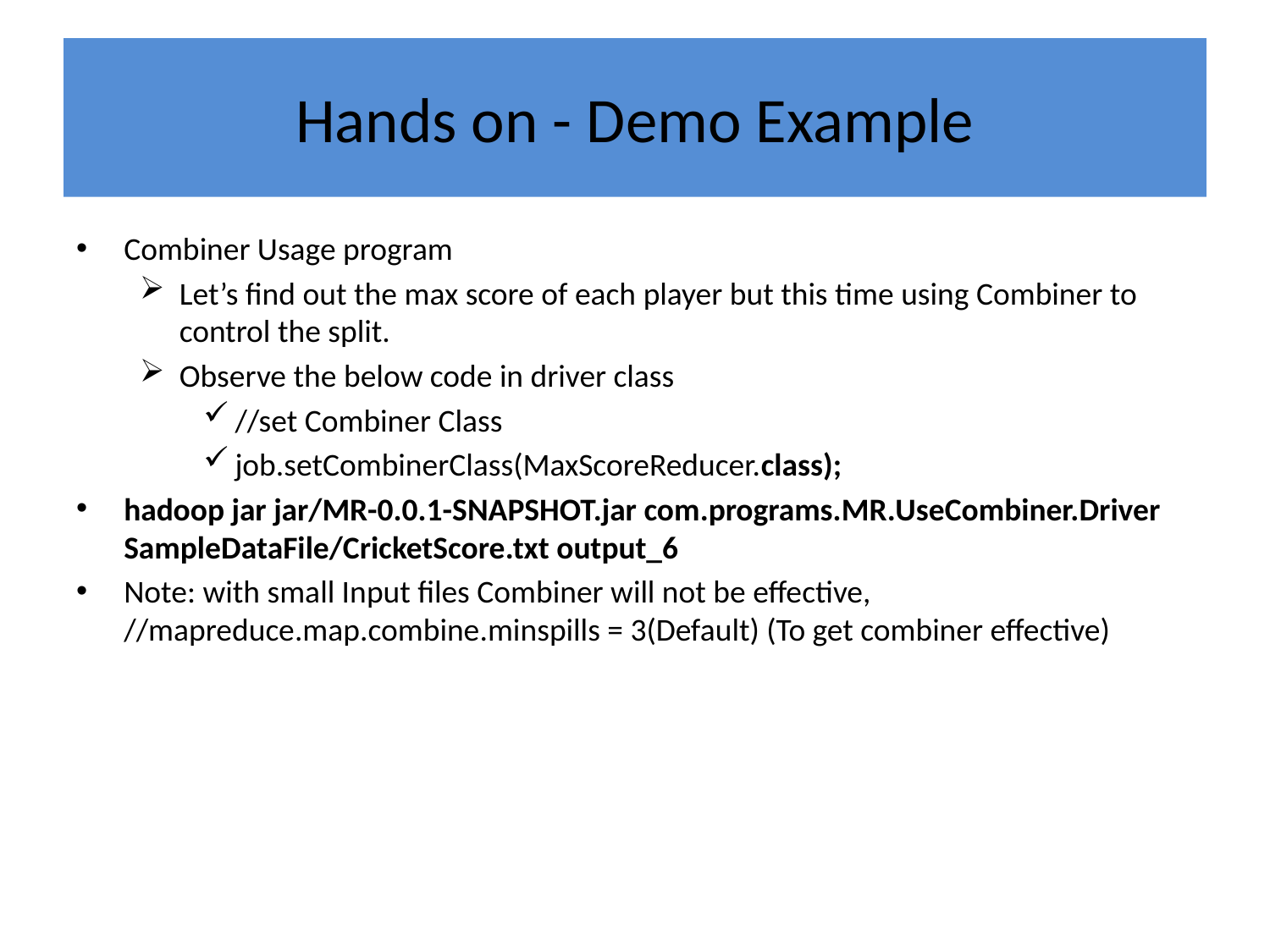

# Hands on - Demo Example
Combiner Usage program
Let’s find out the max score of each player but this time using Combiner to control the split.
Observe the below code in driver class
//set Combiner Class
job.setCombinerClass(MaxScoreReducer.class);
hadoop jar jar/MR-0.0.1-SNAPSHOT.jar com.programs.MR.UseCombiner.Driver SampleDataFile/CricketScore.txt output_6
Note: with small Input files Combiner will not be effective, //mapreduce.map.combine.minspills = 3(Default) (To get combiner effective)